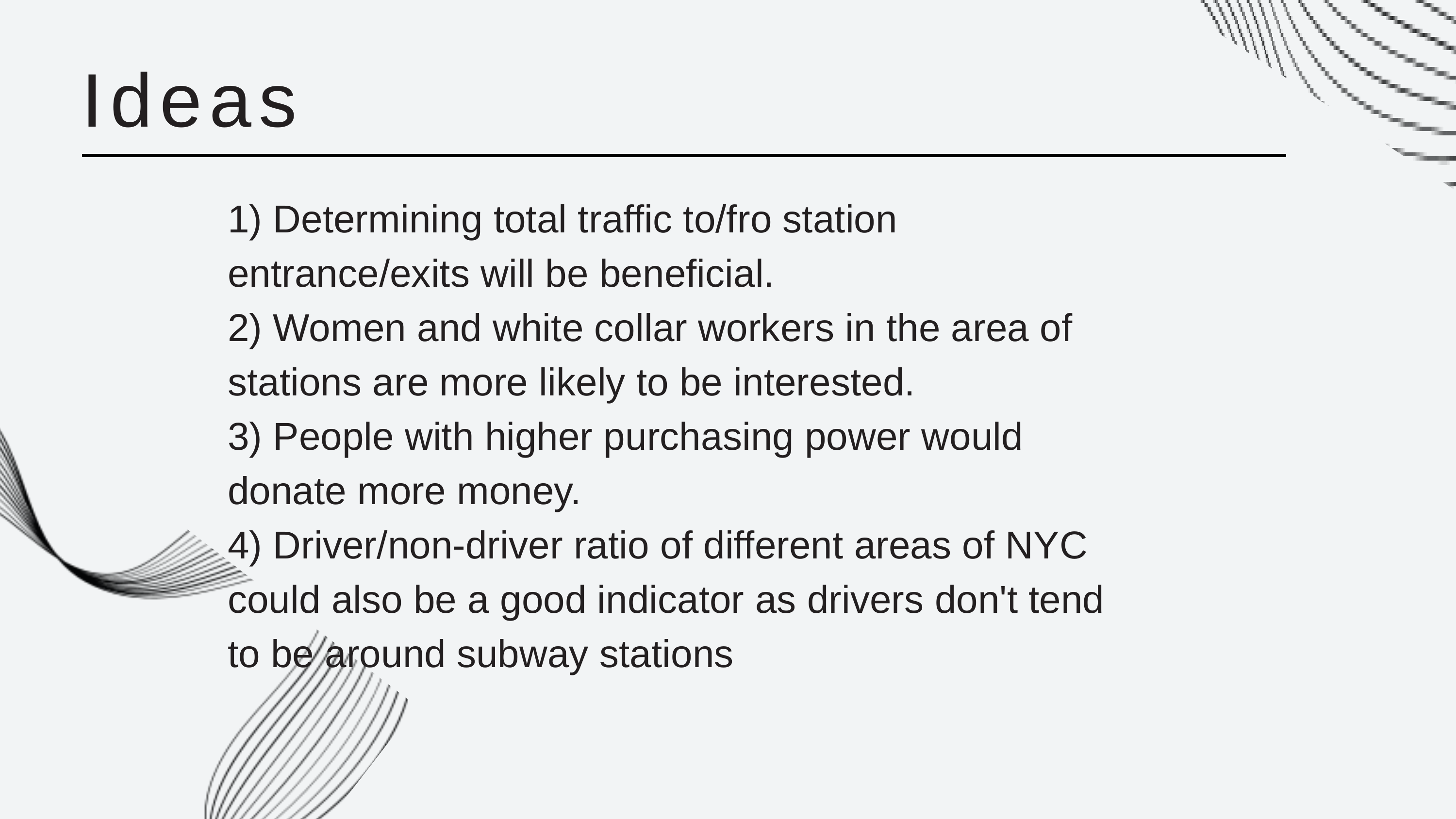

Ideas

1) Determining total traffic to/fro station entrance/exits will be beneficial.
2) Women and white collar workers in the area of stations are more likely to be interested.
3) People with higher purchasing power would donate more money.
4) Driver/non-driver ratio of different areas of NYC could also be a good indicator as drivers don't tend to be around subway stations